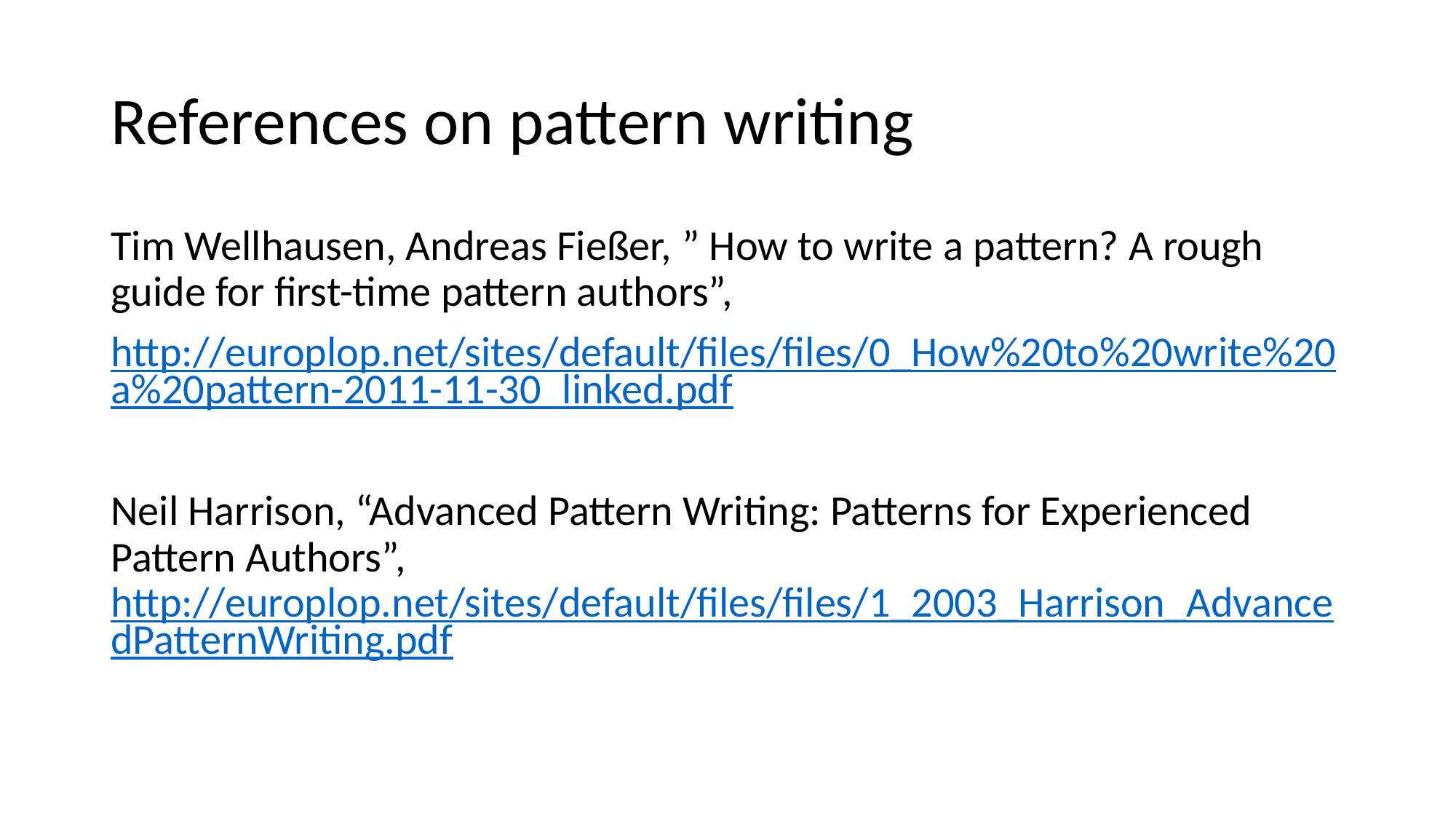

# References on pattern writing
Tim Wellhausen, Andreas Fießer, ” How to write a pattern? A rough guide for first-time pattern authors”,
http://europlop.net/sites/default/files/files/0_How%20to%20write%20a%20pattern-2011-11-30_linked.pdf

Neil Harrison, “Advanced Pattern Writing: Patterns for Experienced Pattern Authors”, http://europlop.net/sites/default/files/files/1_2003_Harrison_AdvancedPatternWriting.pdf